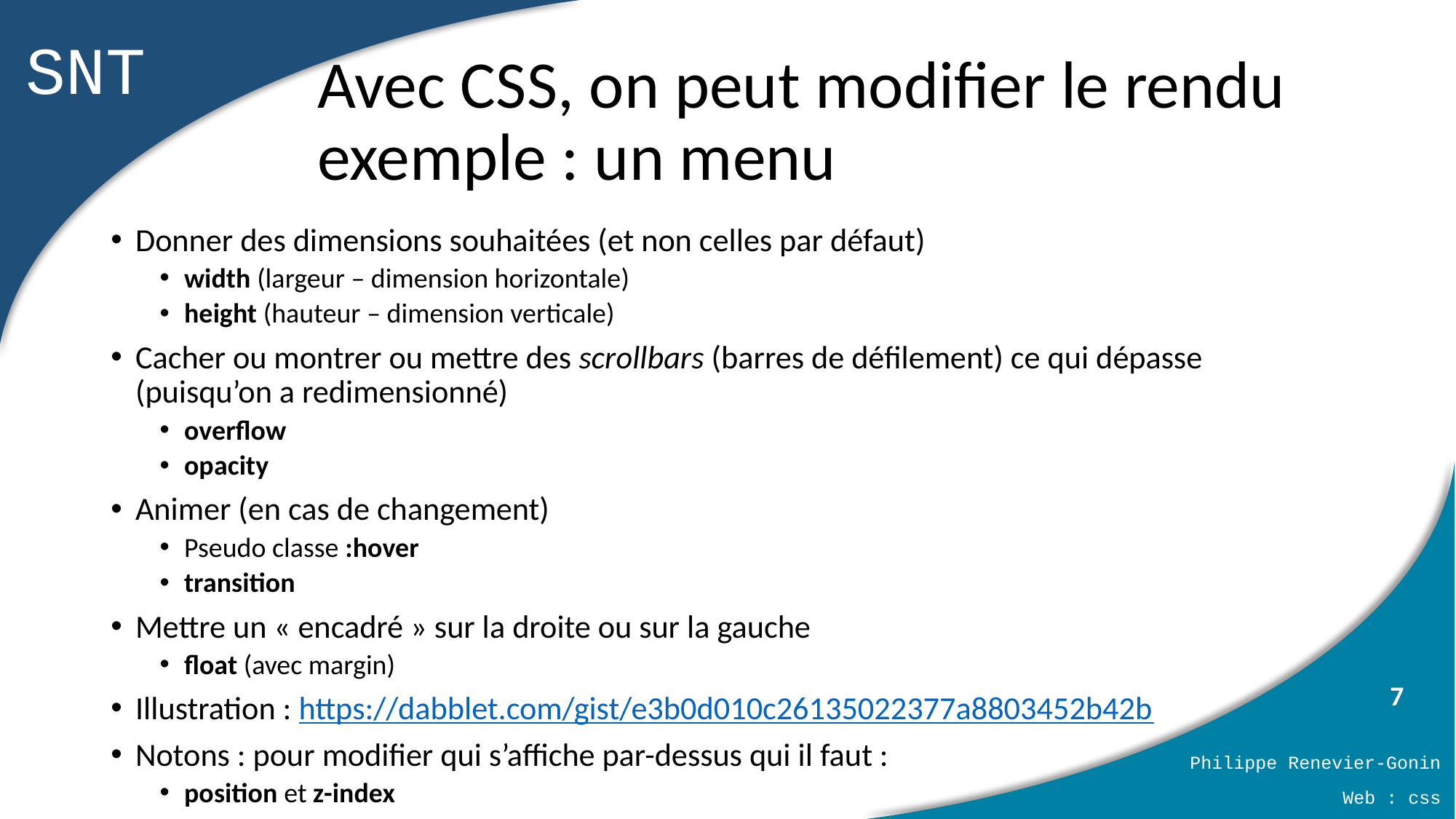

# Avec CSS, on peut modifier le rendu exemple : un menu
Donner des dimensions souhaitées (et non celles par défaut)
width (largeur – dimension horizontale)
height (hauteur – dimension verticale)
Cacher ou montrer ou mettre des scrollbars (barres de défilement) ce qui dépasse (puisqu’on a redimensionné)
overflow
opacity
Animer (en cas de changement)
Pseudo classe :hover
transition
Mettre un « encadré » sur la droite ou sur la gauche
float (avec margin)
Illustration : https://dabblet.com/gist/e3b0d010c26135022377a8803452b42b
Notons : pour modifier qui s’affiche par-dessus qui il faut :
position et z-index